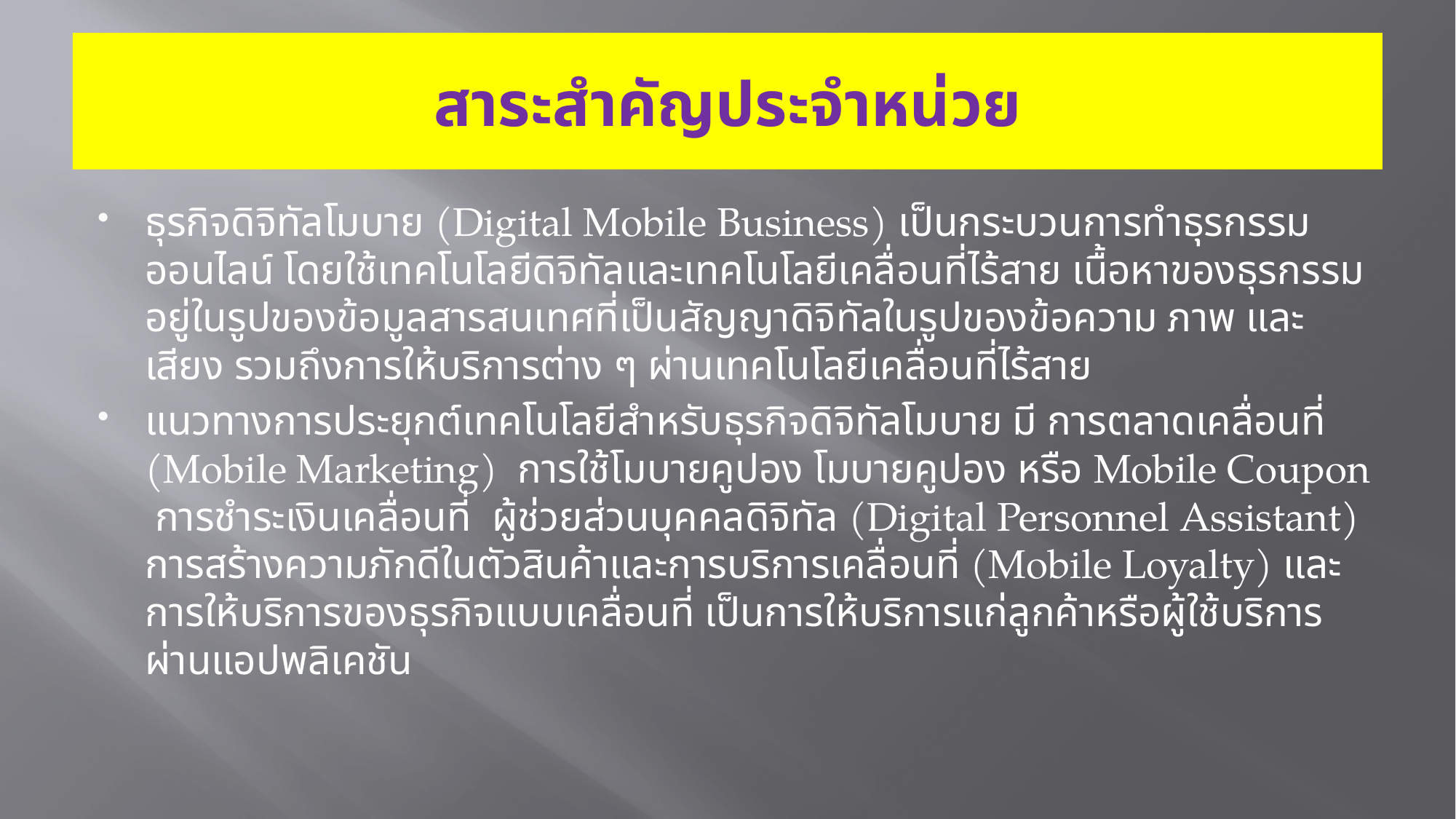

# สาระสำคัญประจำหน่วย
ธุรกิจดิจิทัลโมบาย (Digital Mobile Business) เป็นกระบวนการทำธุรกรรมออนไลน์ โดยใช้เทคโนโลยีดิจิทัลและเทคโนโลยีเคลื่อนที่ไร้สาย เนื้อหาของธุรกรรมอยู่ในรูปของข้อมูลสารสนเทศที่เป็นสัญญาดิจิทัลในรูปของข้อความ ภาพ และเสียง รวมถึงการให้บริการต่าง ๆ ผ่านเทคโนโลยีเคลื่อนที่ไร้สาย
แนวทางการประยุกต์เทคโนโลยีสำหรับธุรกิจดิจิทัลโมบาย มี การตลาดเคลื่อนที่ (Mobile Marketing)  การใช้โมบายคูปอง โมบายคูปอง หรือ Mobile Coupon  การชำระเงินเคลื่อนที่  ผู้ช่วยส่วนบุคคลดิจิทัล (Digital Personnel Assistant) การสร้างความภักดีในตัวสินค้าและการบริการเคลื่อนที่ (Mobile Loyalty) และการให้บริการของธุรกิจแบบเคลื่อนที่ เป็นการให้บริการแก่ลูกค้าหรือผู้ใช้บริการผ่านแอปพลิเคชัน